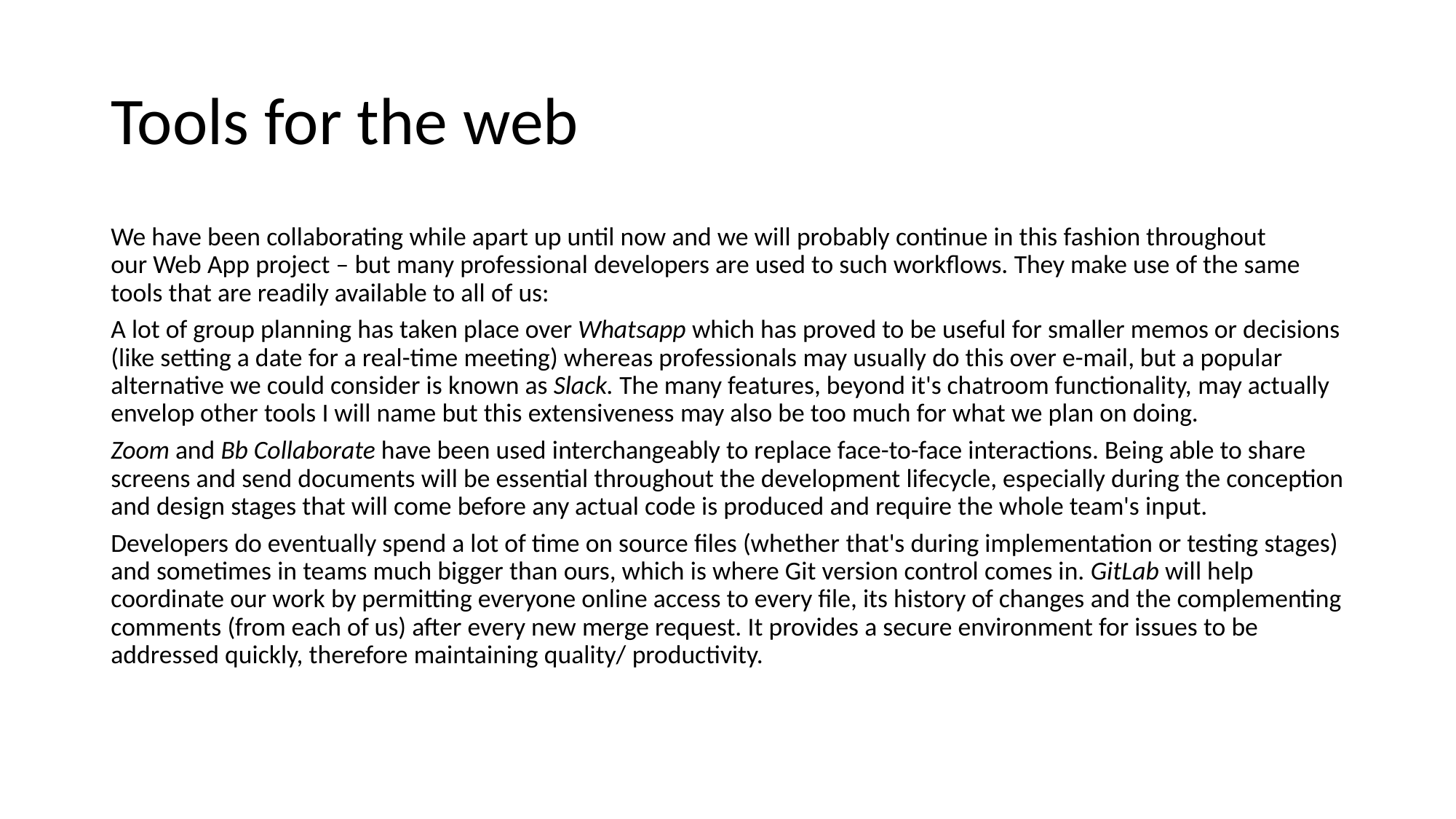

# Tools for the web
We have been collaborating while apart up until now and we will probably continue in this fashion throughout our Web App project – but many professional developers are used to such workflows. They make use of the same tools that are readily available to all of us:
A lot of group planning has taken place over Whatsapp which has proved to be useful for smaller memos or decisions (like setting a date for a real-time meeting) whereas professionals may usually do this over e-mail, but a popular alternative we could consider is known as Slack. The many features, beyond it's chatroom functionality, may actually envelop other tools I will name but this extensiveness may also be too much for what we plan on doing.
Zoom and Bb Collaborate have been used interchangeably to replace face-to-face interactions. Being able to share screens and send documents will be essential throughout the development lifecycle, especially during the conception and design stages that will come before any actual code is produced and require the whole team's input.
Developers do eventually spend a lot of time on source files (whether that's during implementation or testing stages) and sometimes in teams much bigger than ours, which is where Git version control comes in. GitLab will help coordinate our work by permitting everyone online access to every file, its history of changes and the complementing comments (from each of us) after every new merge request. It provides a secure environment for issues to be addressed quickly, therefore maintaining quality/ productivity.